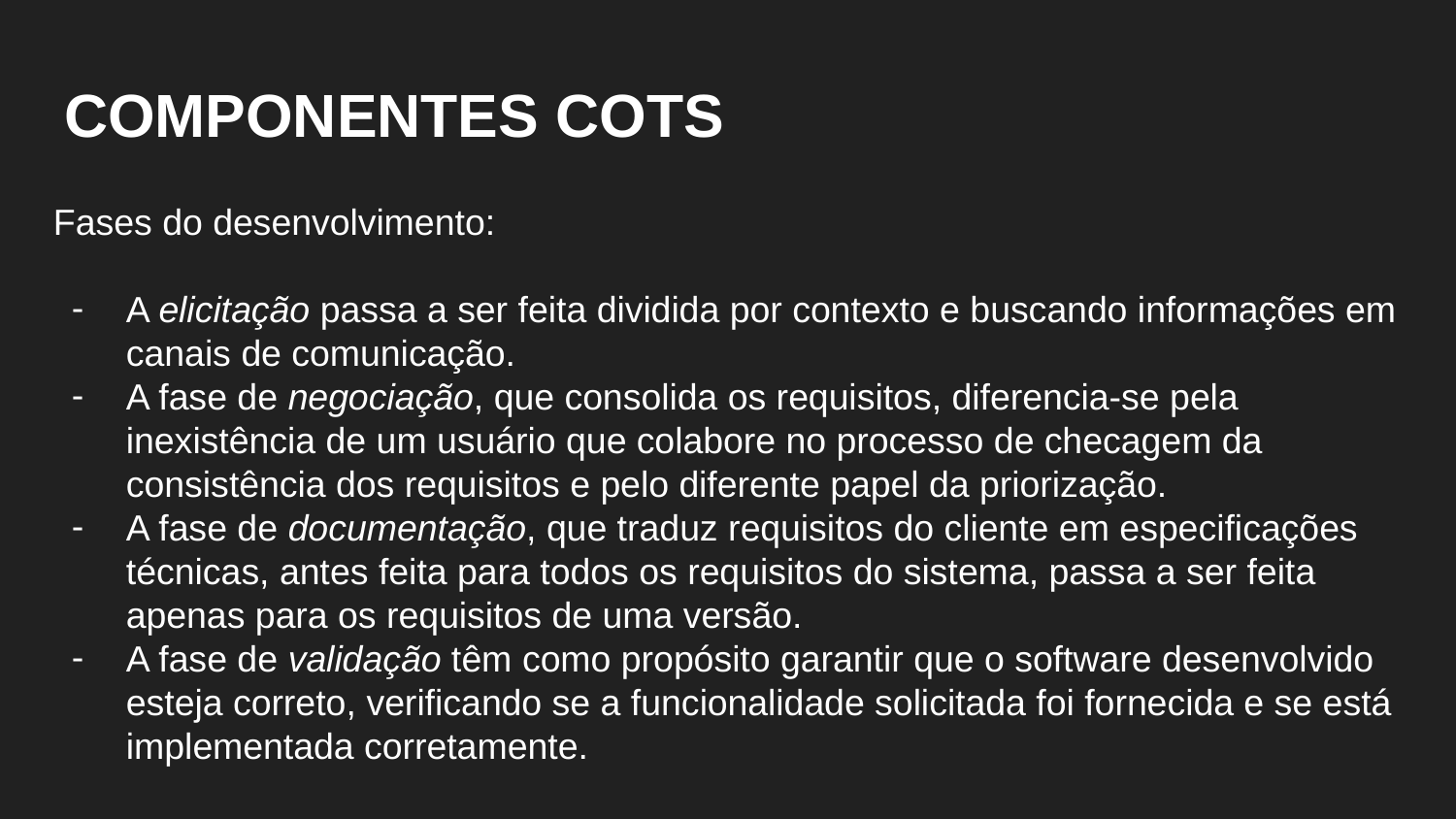

COMPONENTES COTS
Fases do desenvolvimento:

A elicitação passa a ser feita dividida por contexto e buscando informações em canais de comunicação.
A fase de negociação, que consolida os requisitos, diferencia-se pela inexistência de um usuário que colabore no processo de checagem da consistência dos requisitos e pelo diferente papel da priorização.
A fase de documentação, que traduz requisitos do cliente em especificações técnicas, antes feita para todos os requisitos do sistema, passa a ser feita apenas para os requisitos de uma versão.
A fase de validação têm como propósito garantir que o software desenvolvido esteja correto, verificando se a funcionalidade solicitada foi fornecida e se está implementada corretamente.